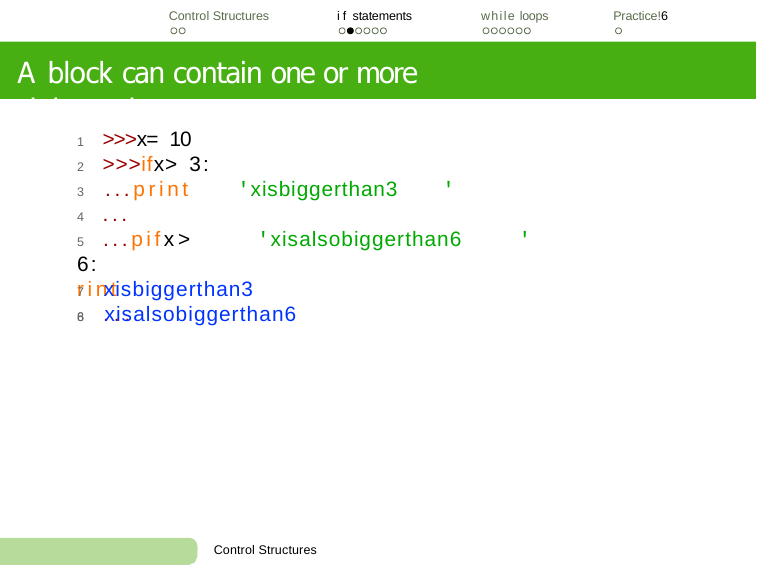

Control Structures
if statements
while loops
Practice!6

A block can contain one or more  statements
1      >>>x=  10
2      >>>ifx> 3:
3      ...print	'xisbiggerthan3
4      ...
'
5      ...pifx> 6:
rint
6      ...
'xisalsobiggerthan6
'
7      xisbiggerthan3
8      xisalsobiggerthan6

Control Structures